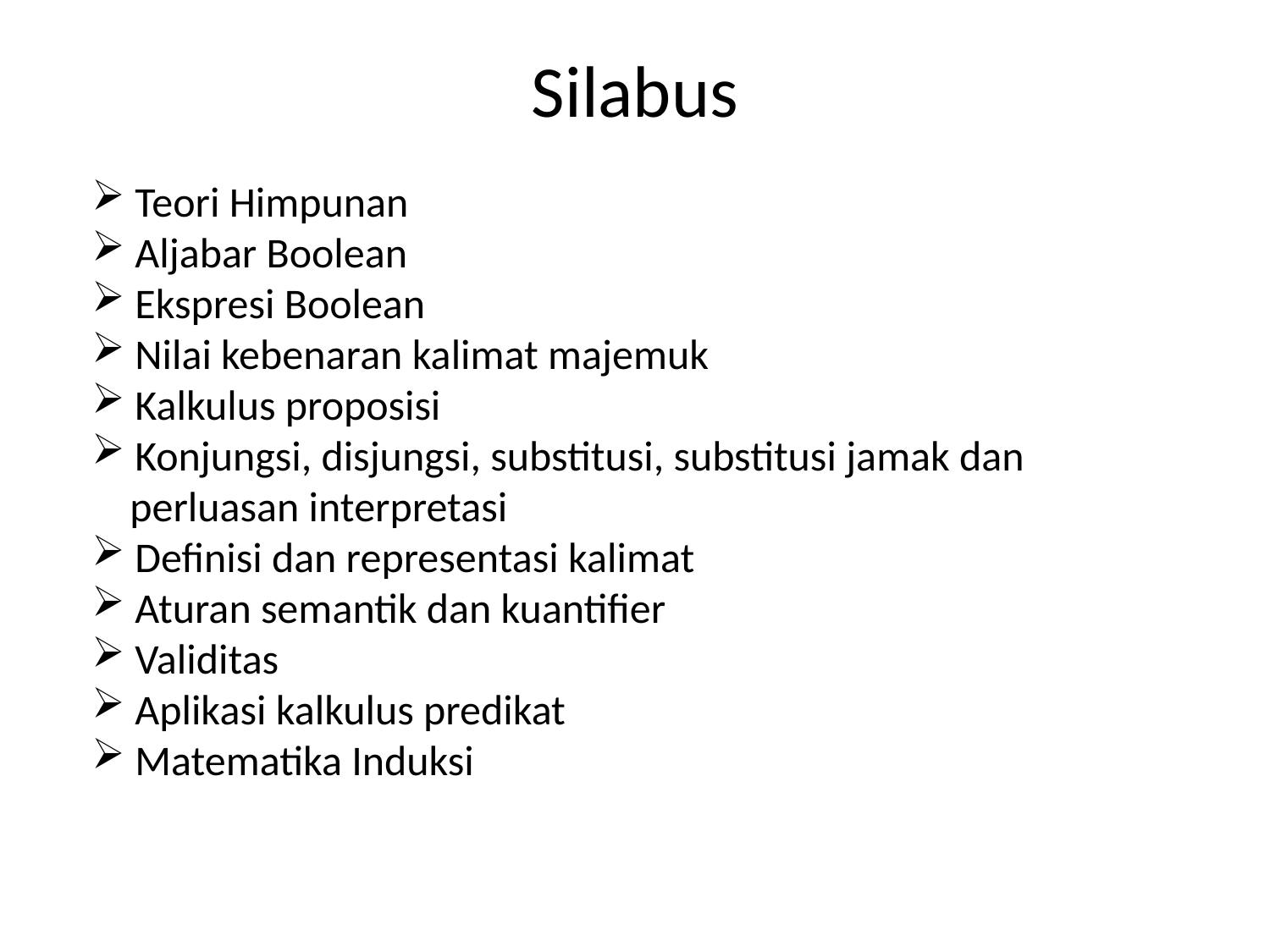

# Silabus
 Teori Himpunan
 Aljabar Boolean
 Ekspresi Boolean
 Nilai kebenaran kalimat majemuk
 Kalkulus proposisi
 Konjungsi, disjungsi, substitusi, substitusi jamak dan
    perluasan interpretasi
 Definisi dan representasi kalimat
 Aturan semantik dan kuantifier
 Validitas
 Aplikasi kalkulus predikat
 Matematika Induksi